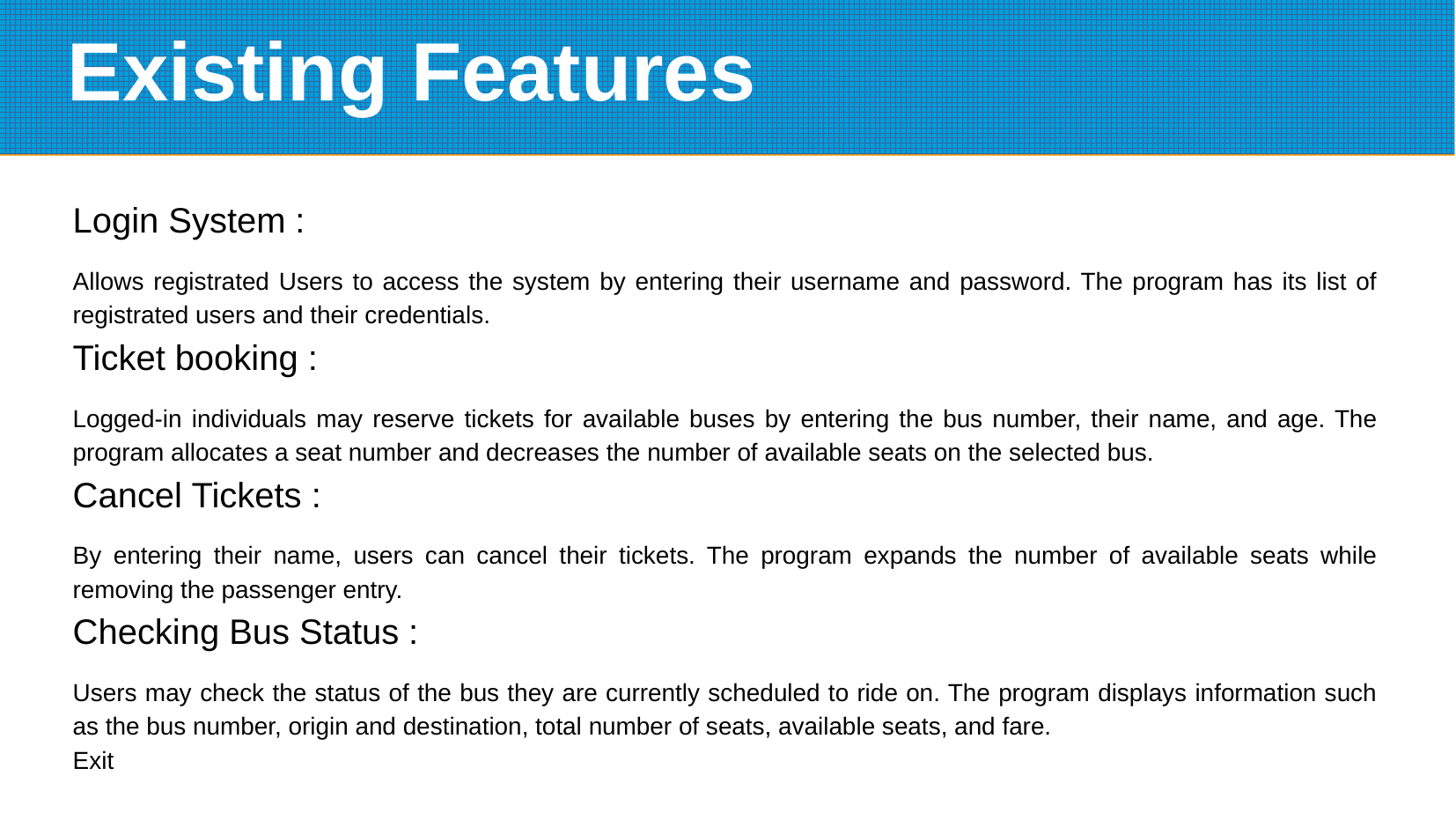

# Existing Features
Login System :
Allows registrated Users to access the system by entering their username and password. The program has its list of registrated users and their credentials.
Ticket booking :
Logged-in individuals may reserve tickets for available buses by entering the bus number, their name, and age. The program allocates a seat number and decreases the number of available seats on the selected bus.
Cancel Tickets :
By entering their name, users can cancel their tickets. The program expands the number of available seats while removing the passenger entry.
Checking Bus Status :
Users may check the status of the bus they are currently scheduled to ride on. The program displays information such as the bus number, origin and destination, total number of seats, available seats, and fare.
Exit